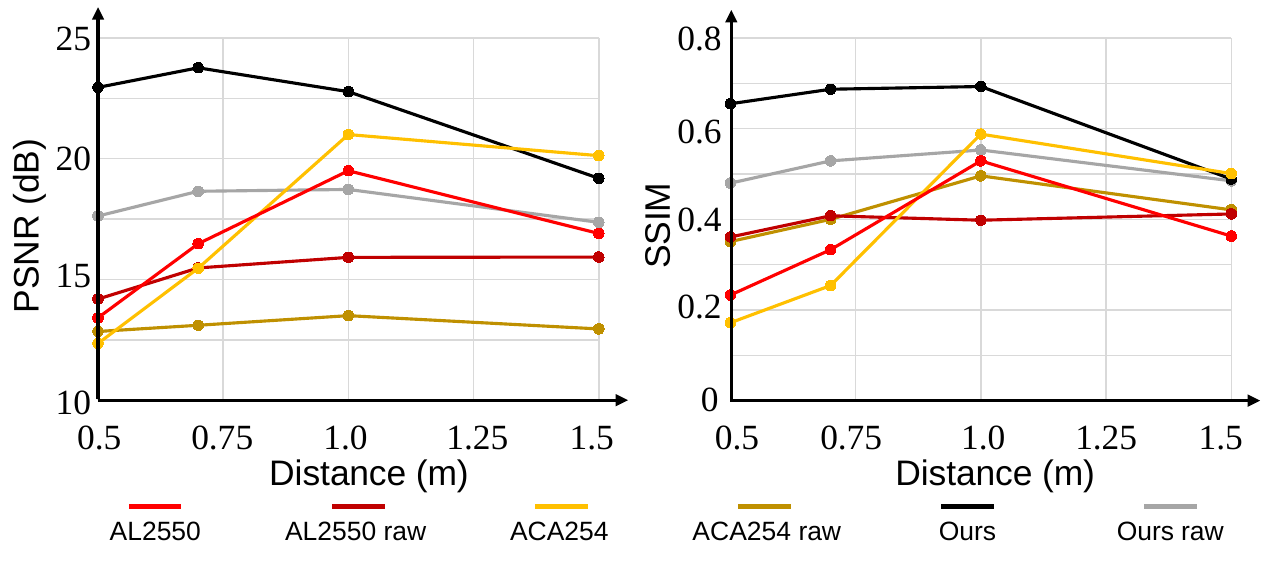

25
20
15
10

### Chart

| Category | AL2550 | ACA254 | Ours | AL2550 raw | ACA254 raw | Ours raw |
|---|---|---|---|---|---|---|
0.5        0.75        1.0         1.25       1.5
Distance (m)
0.8
0.6
0.4
0.2

### Chart

| Category | AL2550 | ACA254 | Ours | AL2550 raw | ACA254 raw | Ours raw |
|---|---|---|---|---|---|---|
0.5       0.75         1.0        1.25       1.5
Distance (m)
0
PSNR (dB)
SSIM
AL2550
AL2550 raw
ACA254
ACA254 raw
Ours
Ours raw